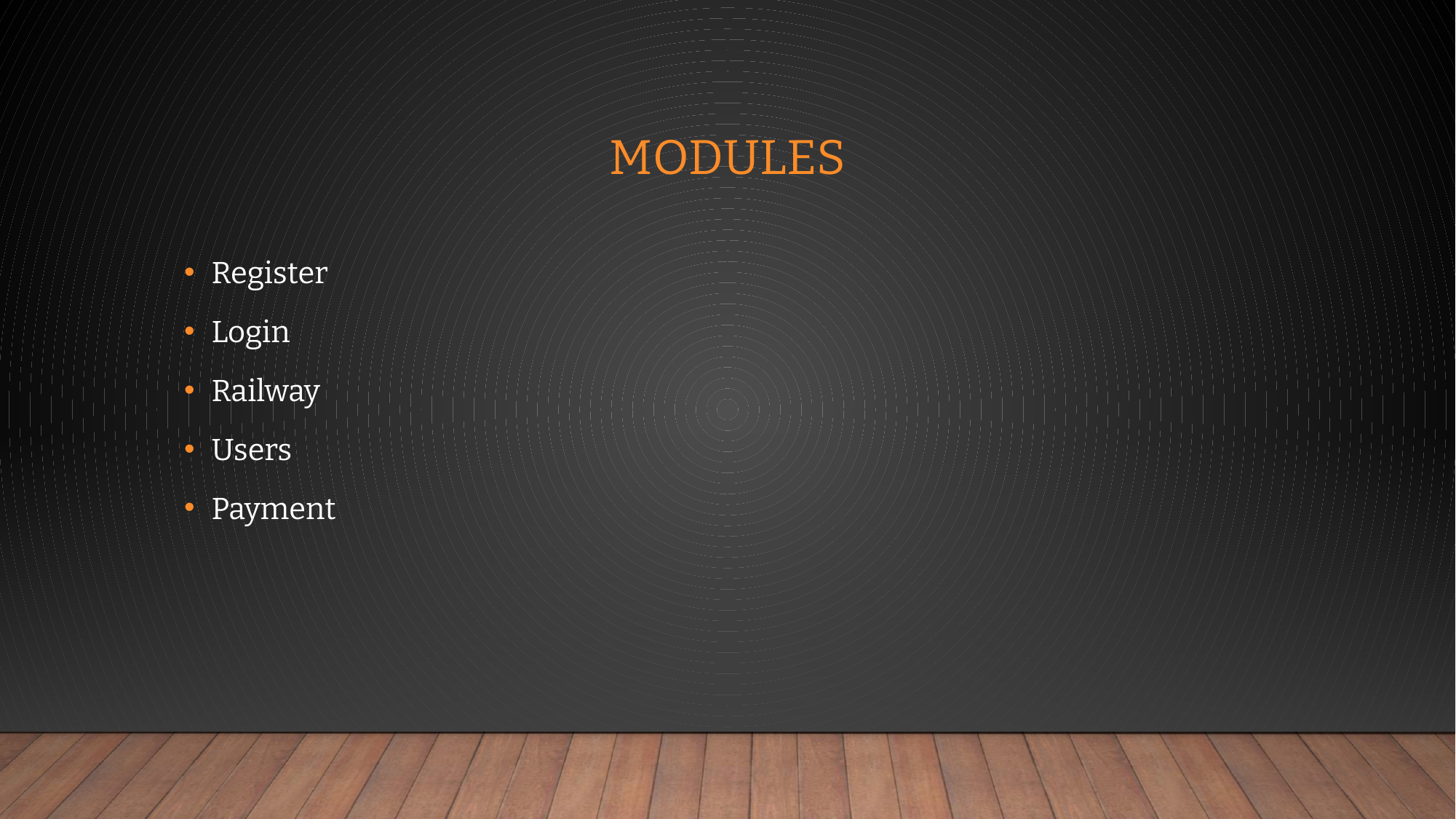

# modules
Register
Login
Railway
Users
Payment